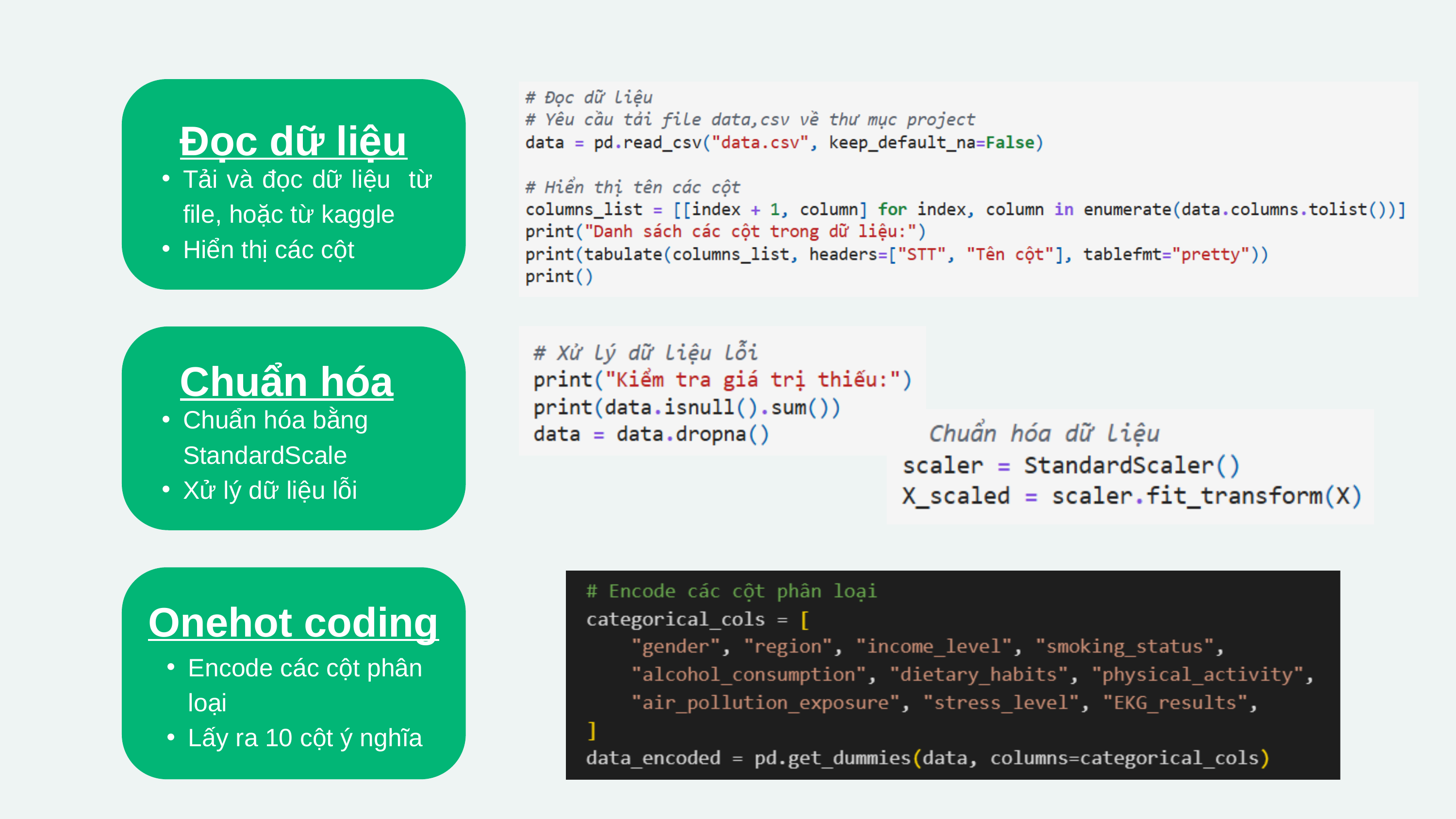

Đọc dữ liệu
Tải và đọc dữ liệu  từ file, hoặc từ kaggle
Hiển thị các cột

Chuẩn hóa
Chuẩn hóa bằng StandardScale
Xử lý dữ liệu lỗi

Onehot coding
Encode các cột phân loại
Lấy ra 10 cột ý nghĩa